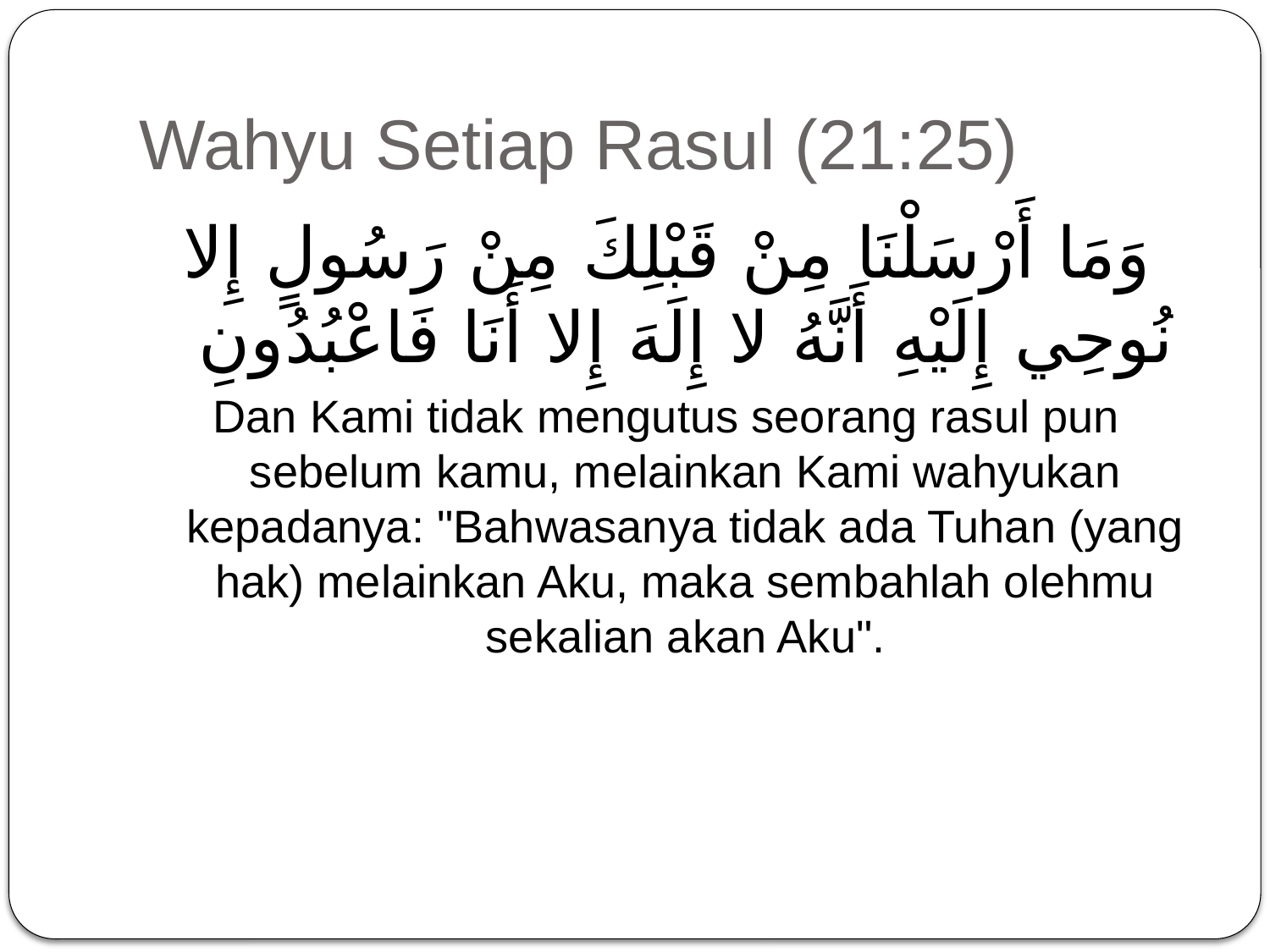

# Wahyu Setiap Rasul (21:25)
وَمَا أَرْسَلْنَا مِنْ قَبْلِكَ مِنْ رَسُولٍ إِلا نُوحِي إِلَيْهِ أَنَّهُ لا إِلَهَ إِلا أَنَا فَاعْبُدُونِ
Dan Kami tidak mengutus seorang rasul pun sebelum kamu, melainkan Kami wahyukan kepadanya: "Bahwasanya tidak ada Tuhan (yang hak) melainkan Aku, maka sembahlah olehmu sekalian akan Aku".